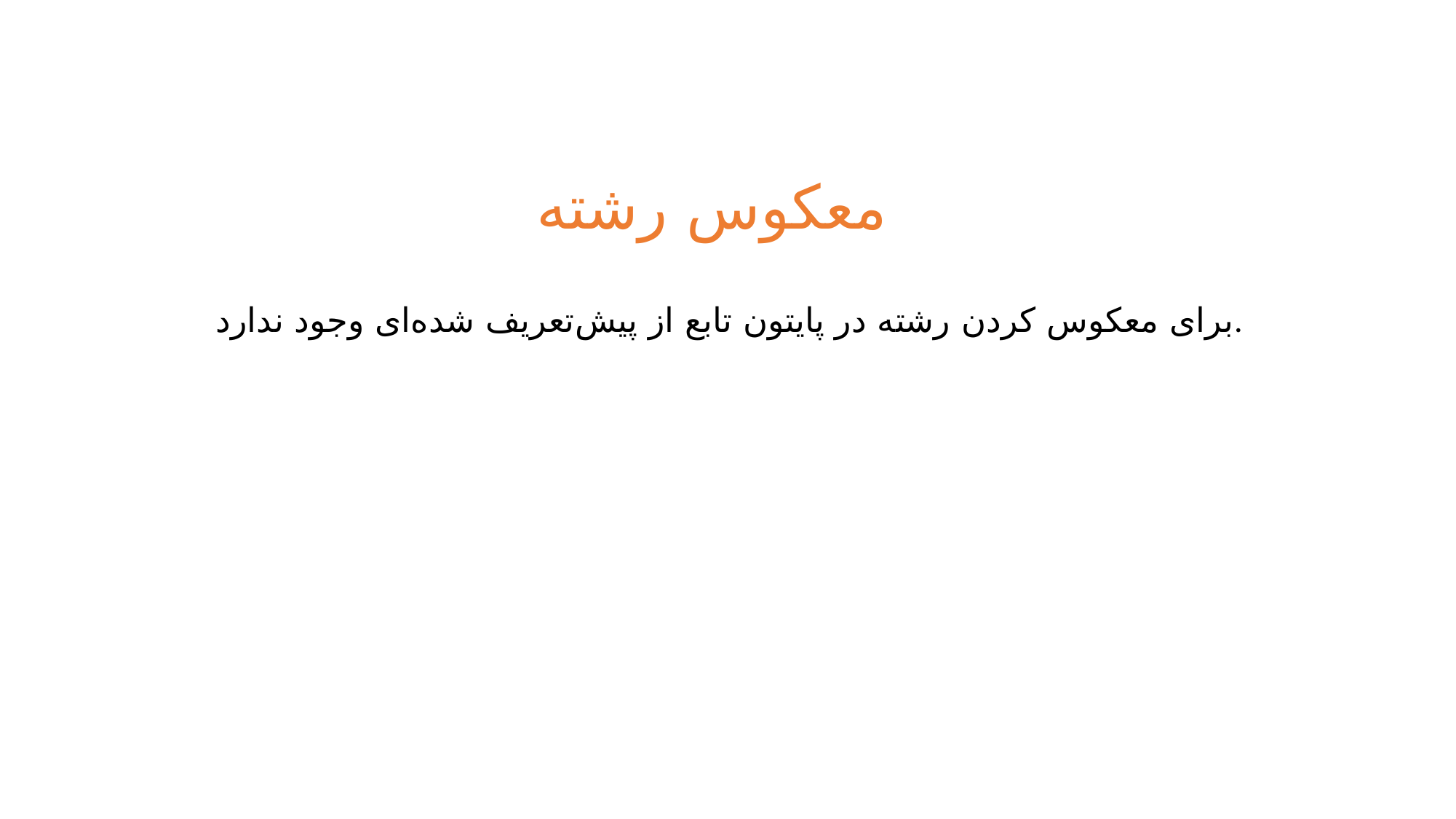

معکوس رشته
برای معکوس کردن رشته در پایتون تابع از پیش‌تعریف شده‌ای وجود ندارد.